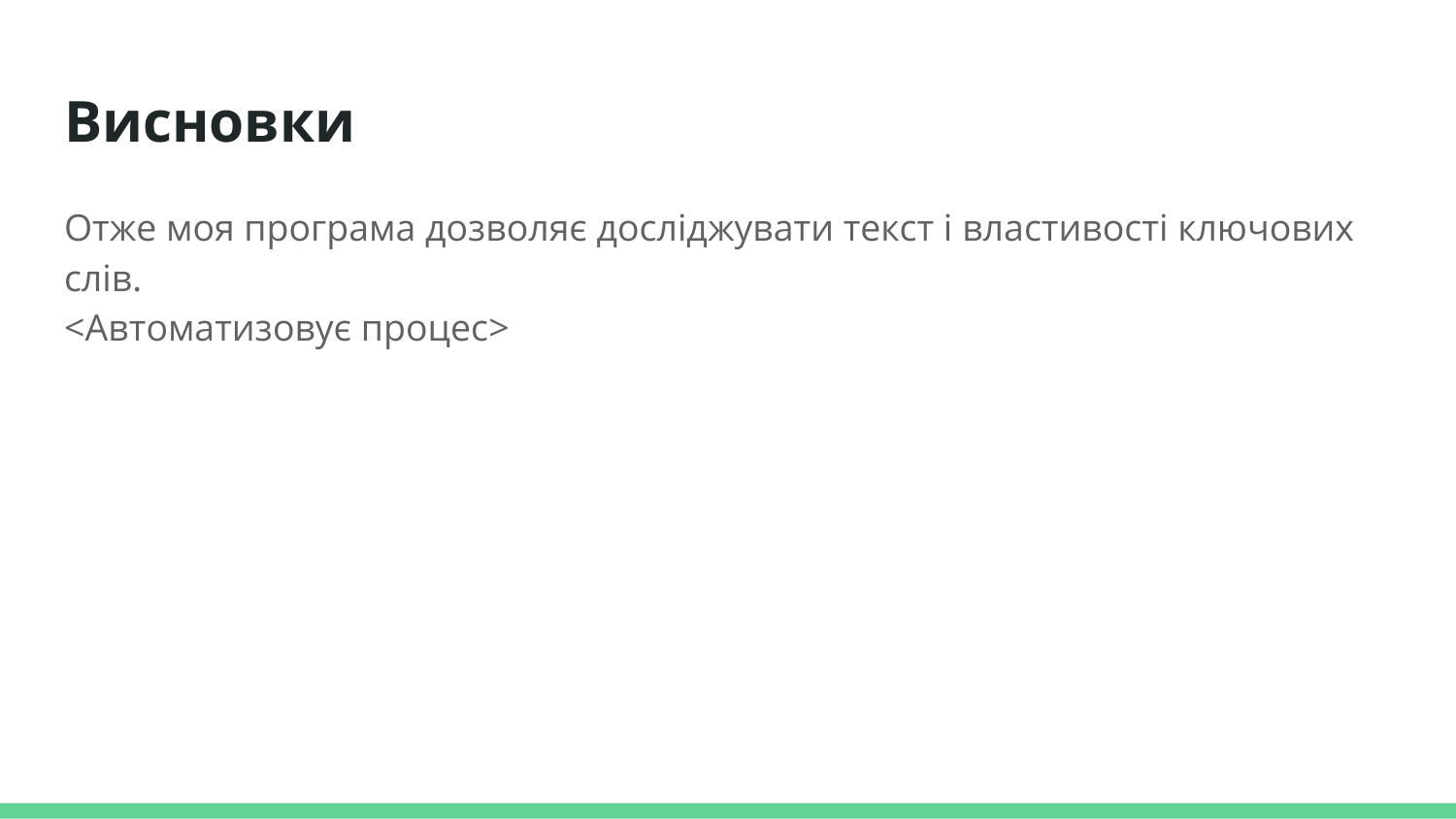

# Висновки
Отже моя програма дозволяє досліджувати текст і властивості ключових слів.
<Автоматизовує процес>